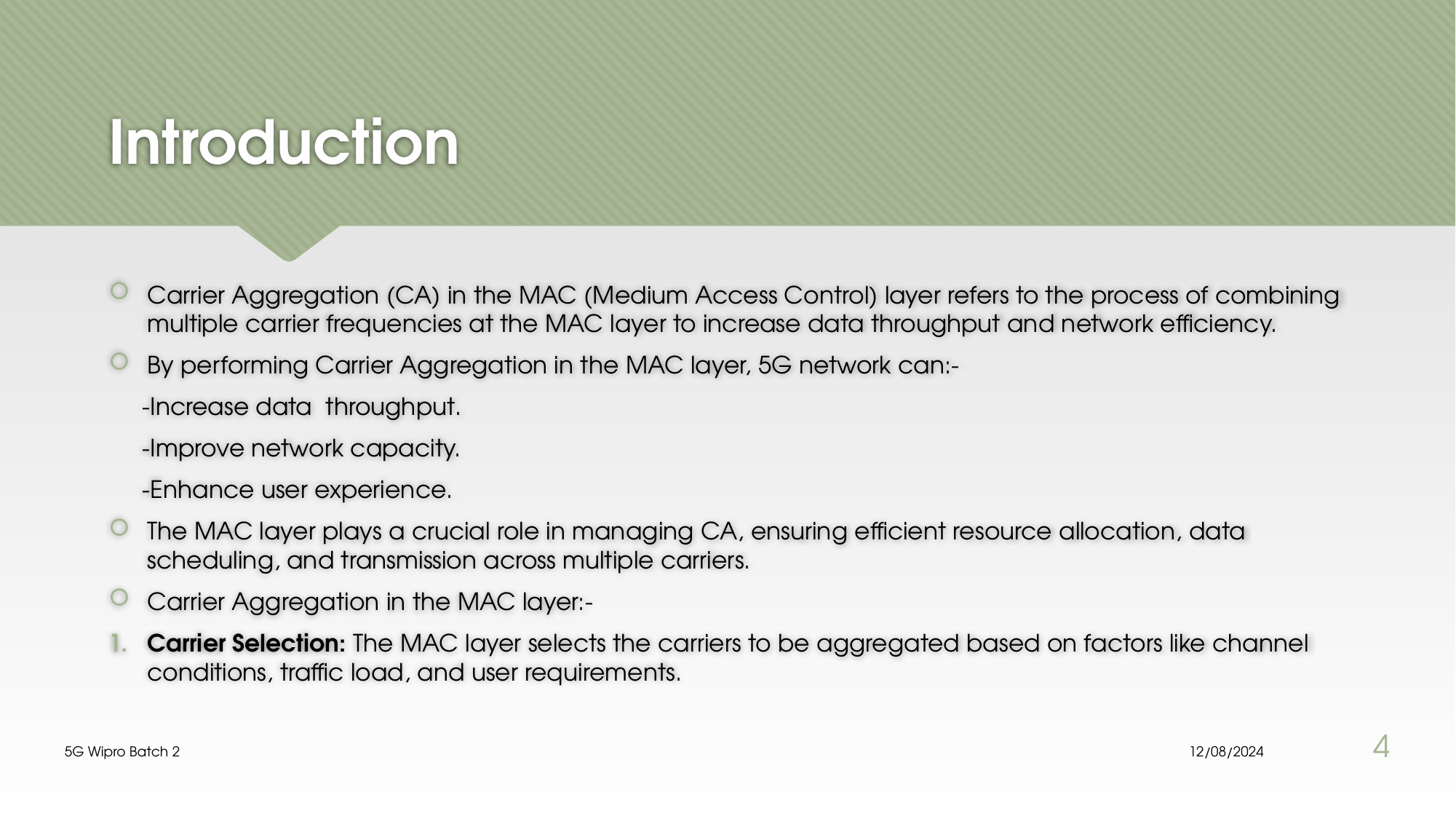

# Introduction
Carrier Aggregation (CA) in the MAC (Medium Access Control) layer refers to the process of combining multiple carrier frequencies at the MAC layer to increase data throughput and network efficiency.
By performing Carrier Aggregation in the MAC layer, 5G network can:-
     -Increase data  throughput.
     -Improve network capacity.
     -Enhance user experience.
The MAC layer plays a crucial role in managing CA, ensuring efficient resource allocation, data scheduling, and transmission across multiple carriers.
Carrier Aggregation in the MAC layer:-
Carrier Selection: The MAC layer selects the carriers to be aggregated based on factors like channel conditions, traffic load, and user requirements.
4
5G Wipro Batch 2
12/08/2024